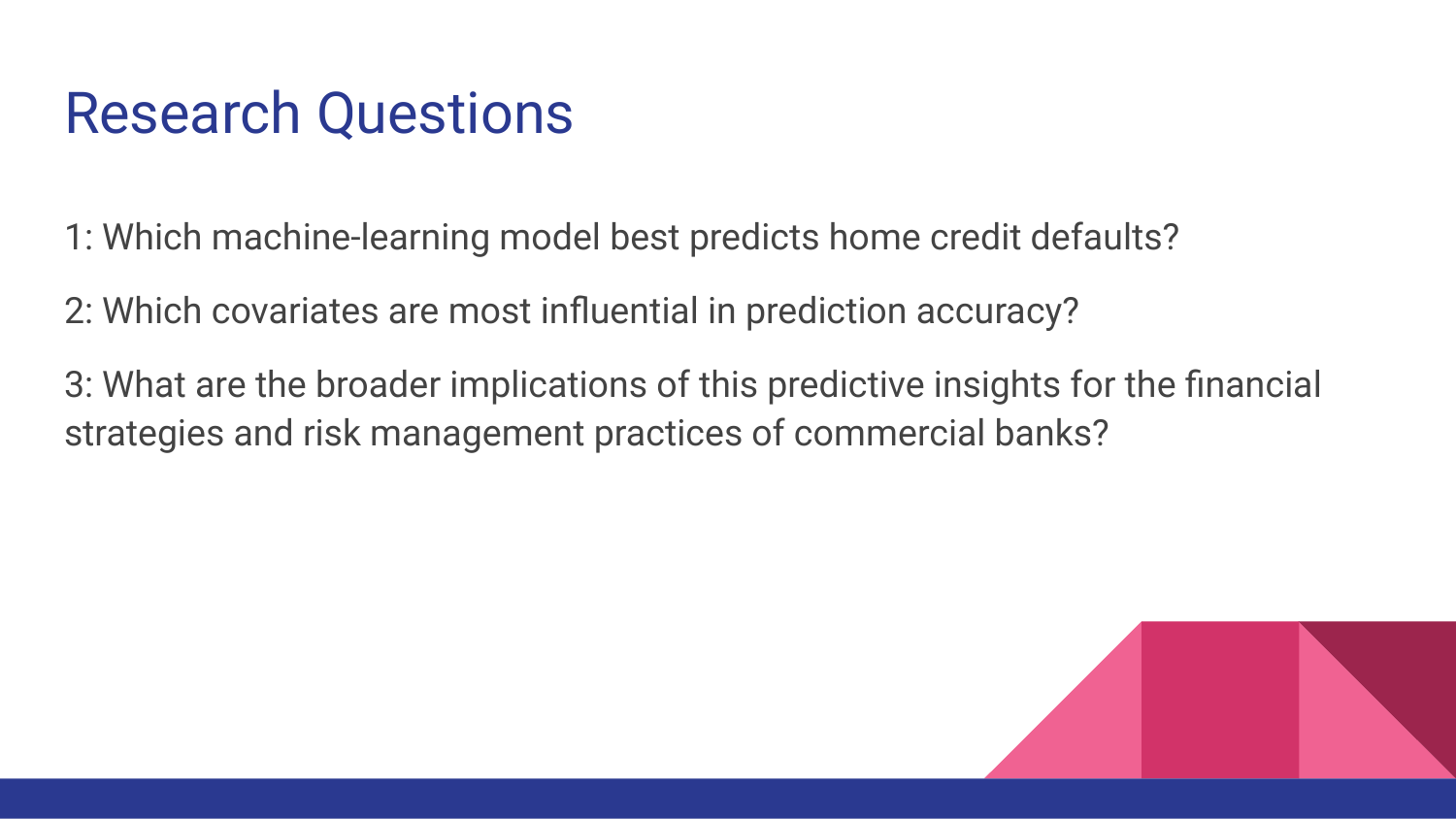

# Research Questions
1: Which machine-learning model best predicts home credit defaults?
2: Which covariates are most influential in prediction accuracy?
3: What are the broader implications of this predictive insights for the financial strategies and risk management practices of commercial banks?